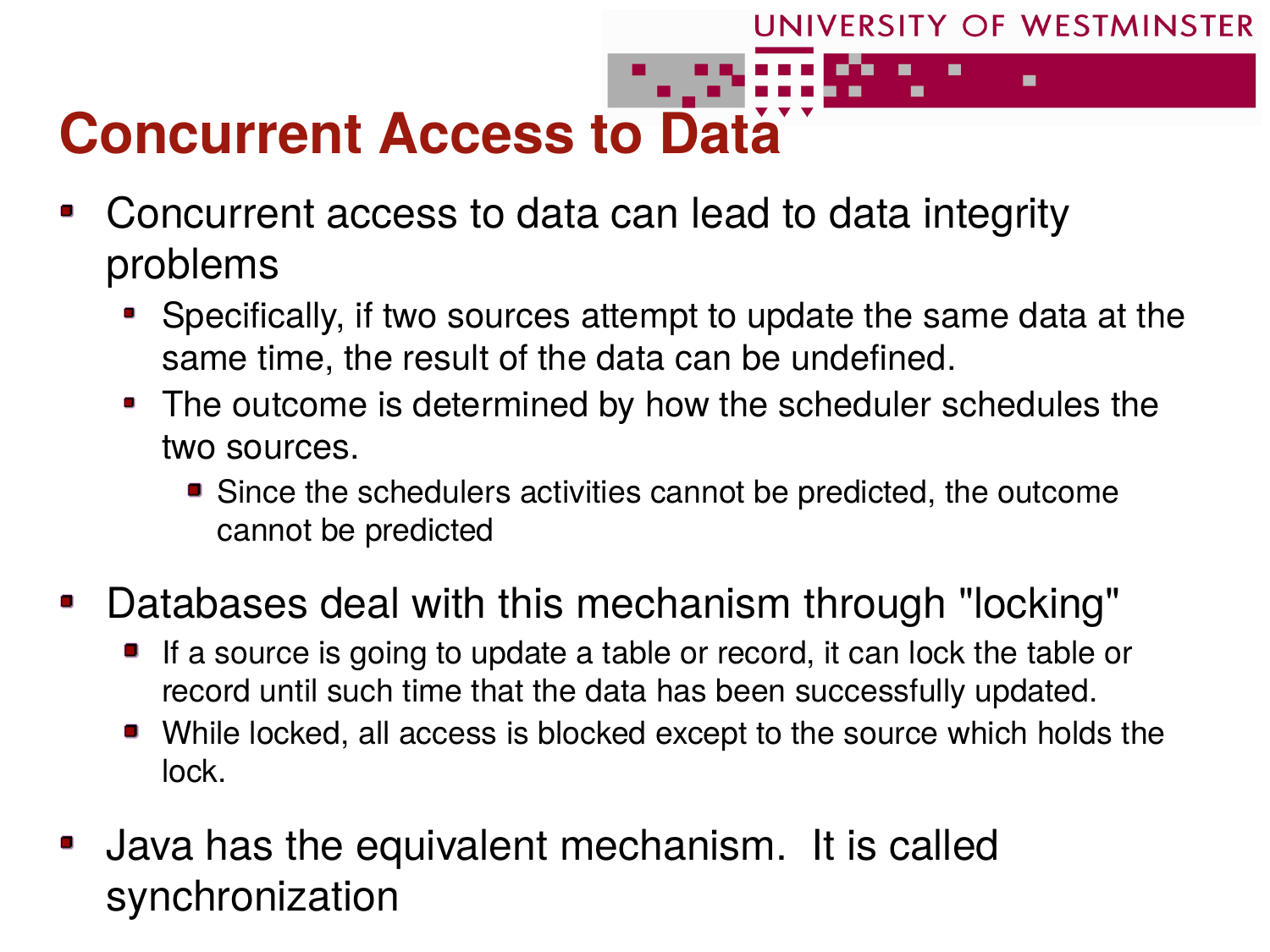

# Concurrent Access to Data
Concurrent access to data can lead to data integrity problems
Specifically, if two sources attempt to update the same data at the same time, the result of the data can be undefined.
The outcome is determined by how the scheduler schedules the two sources.
Since the schedulers activities cannot be predicted, the outcome cannot be predicted

Databases deal with this mechanism through "locking"
If a source is going to update a table or record, it can lock the table or record until such time that the data has been successfully updated.
While locked, all access is blocked except to the source which holds the lock.

Java has the equivalent mechanism.  It is called synchronization